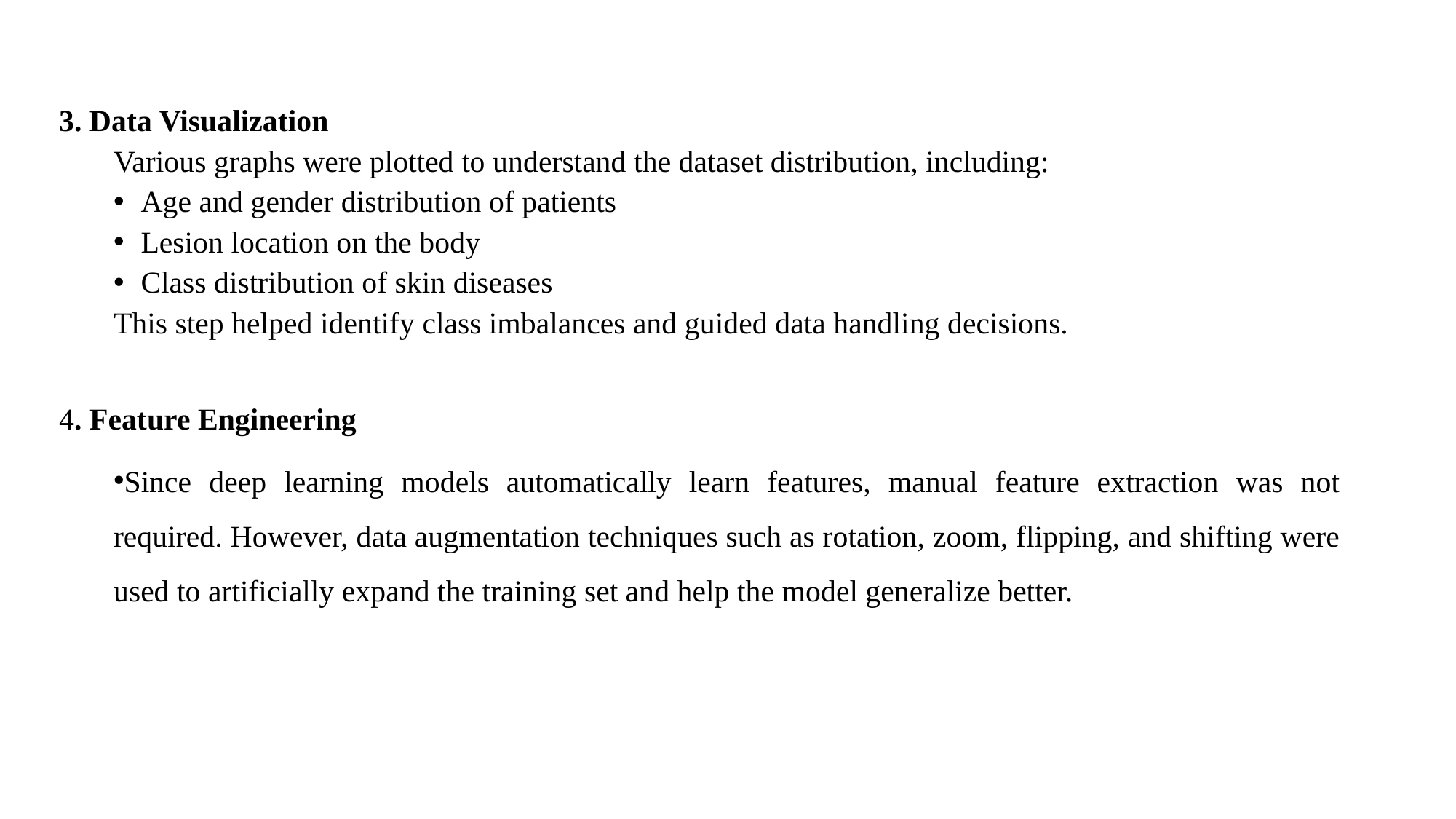

3. Data Visualization
Various graphs were plotted to understand the dataset distribution, including:
Age and gender distribution of patients
Lesion location on the body
Class distribution of skin diseases
This step helped identify class imbalances and guided data handling decisions.

4. Feature Engineering
Since deep learning models automatically learn features, manual feature extraction was not required. However, data augmentation techniques such as rotation, zoom, flipping, and shifting were used to artificially expand the training set and help the model generalize better.